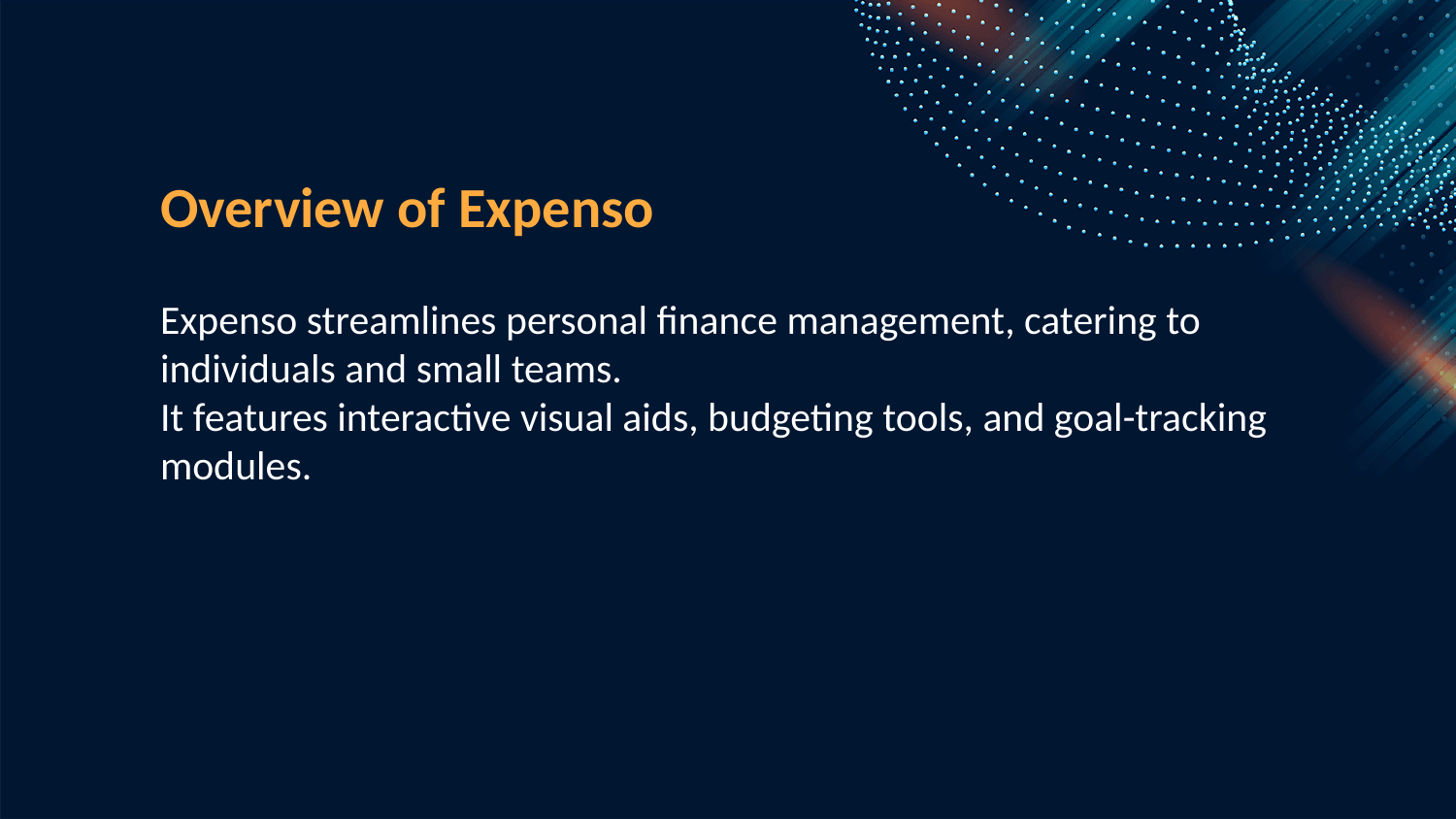

Overview of Expenso
Expenso streamlines personal finance management, catering to individuals and small teams.
It features interactive visual aids, budgeting tools, and goal-tracking modules.